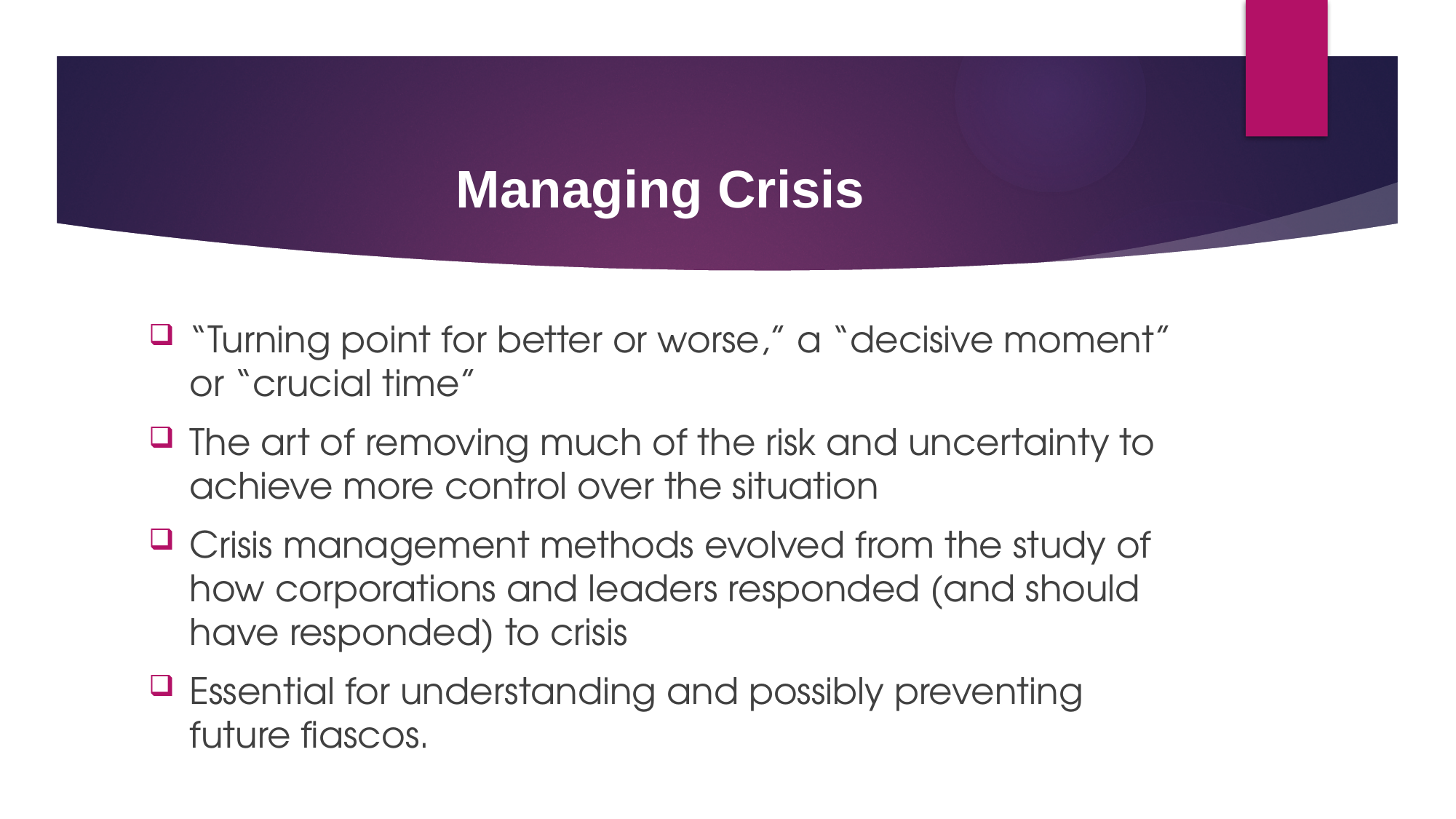

# Managing Crisis
“Turning point for better or worse,” a “decisive moment” or “crucial time”
The art of removing much of the risk and uncertainty to achieve more control over the situation
Crisis management methods evolved from the study of how corporations and leaders responded (and should have responded) to crisis
Essential for understanding and possibly preventing future fiascos.